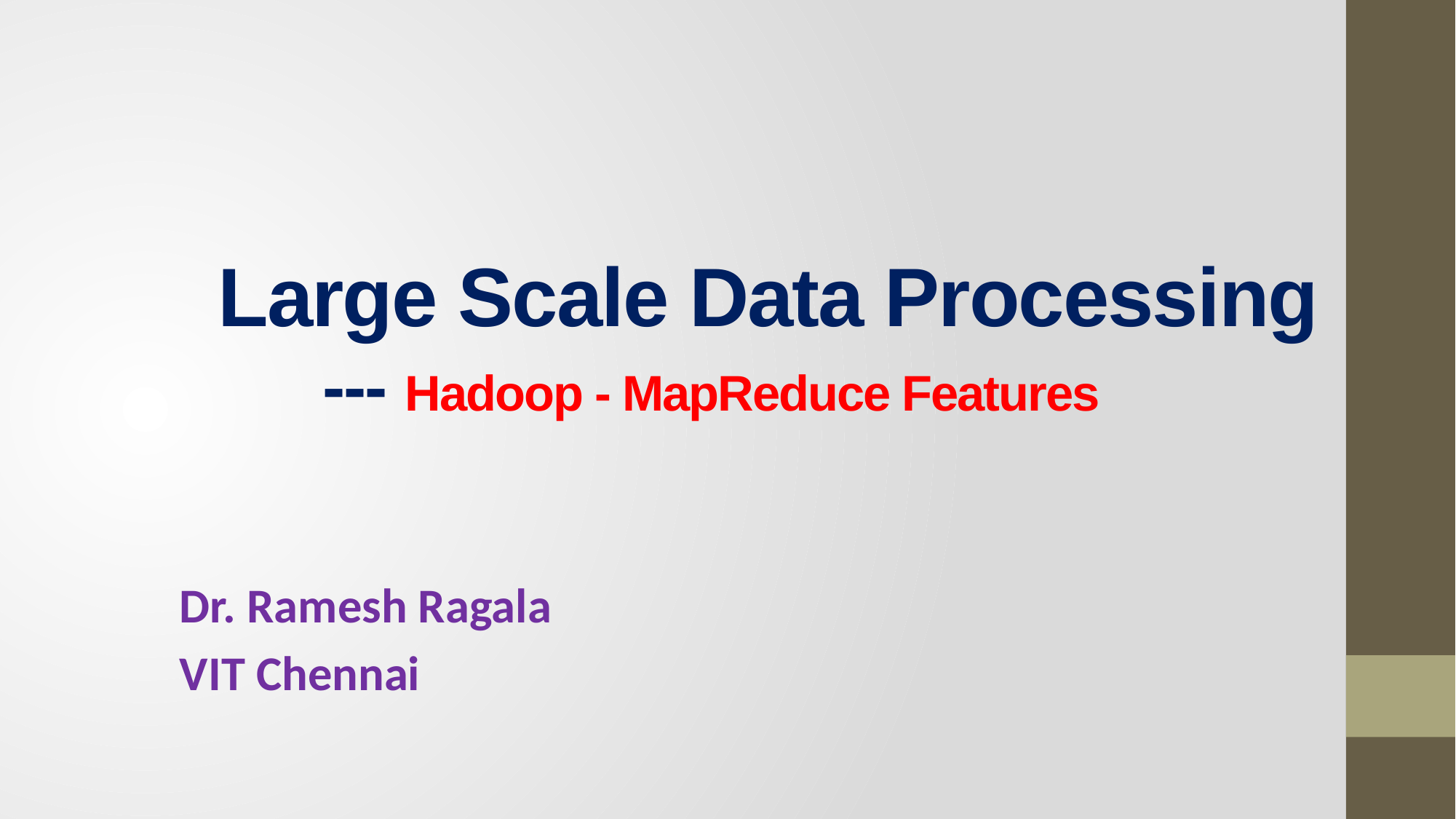

# Large Scale Data Processing --- Hadoop - MapReduce Features
Dr. Ramesh Ragala
VIT Chennai